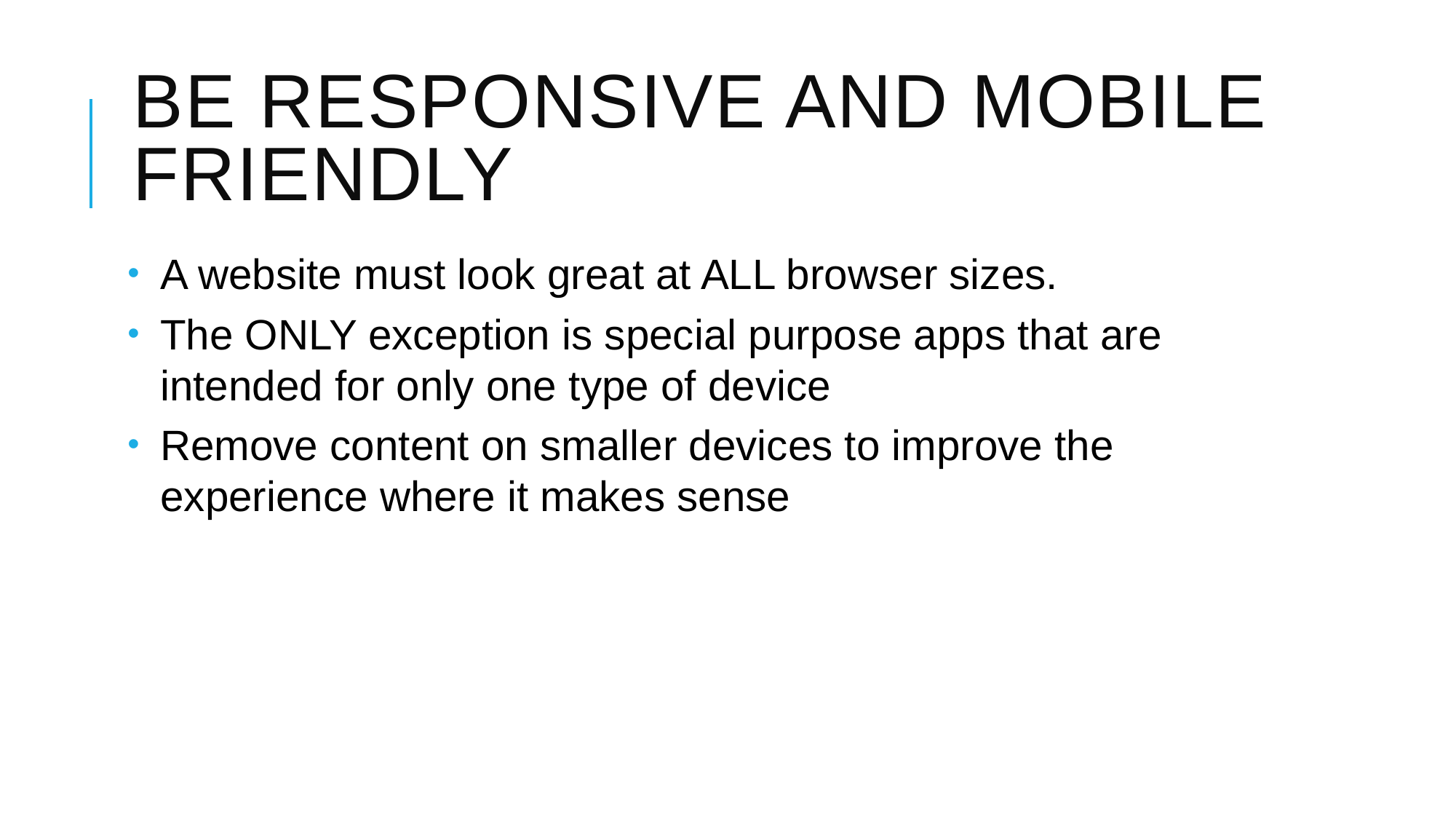

# Be responsive and mobile friendly
A website must look great at ALL browser sizes.
The ONLY exception is special purpose apps that are intended for only one type of device
Remove content on smaller devices to improve the experience where it makes sense